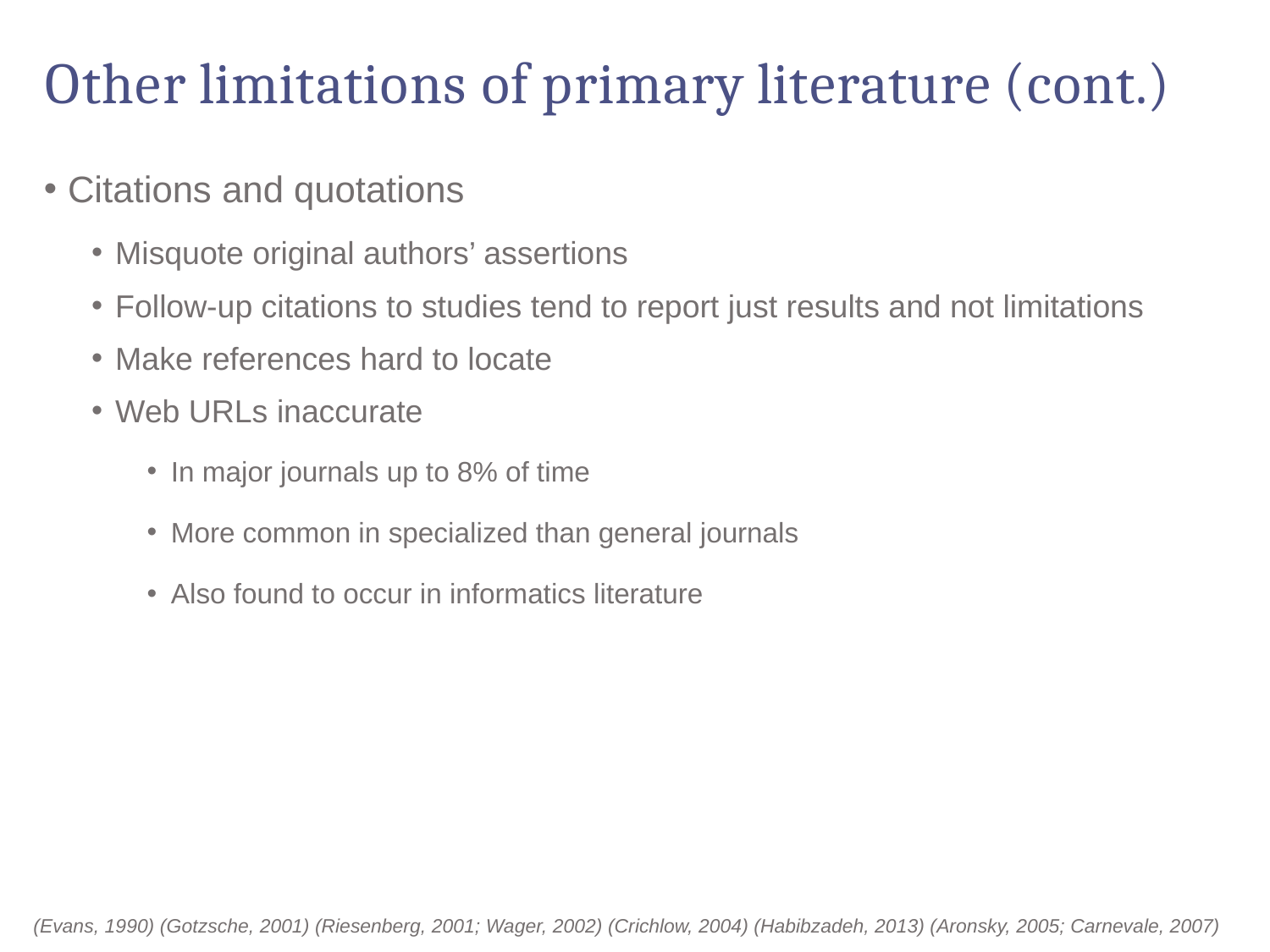

# Other limitations of primary literature (cont.)
Citations and quotations
Misquote original authors’ assertions
Follow-up citations to studies tend to report just results and not limitations
Make references hard to locate
Web URLs inaccurate
In major journals up to 8% of time
More common in specialized than general journals
Also found to occur in informatics literature
(Evans, 1990) (Gotzsche, 2001) (Riesenberg, 2001; Wager, 2002) (Crichlow, 2004) (Habibzadeh, 2013) (Aronsky, 2005; Carnevale, 2007)